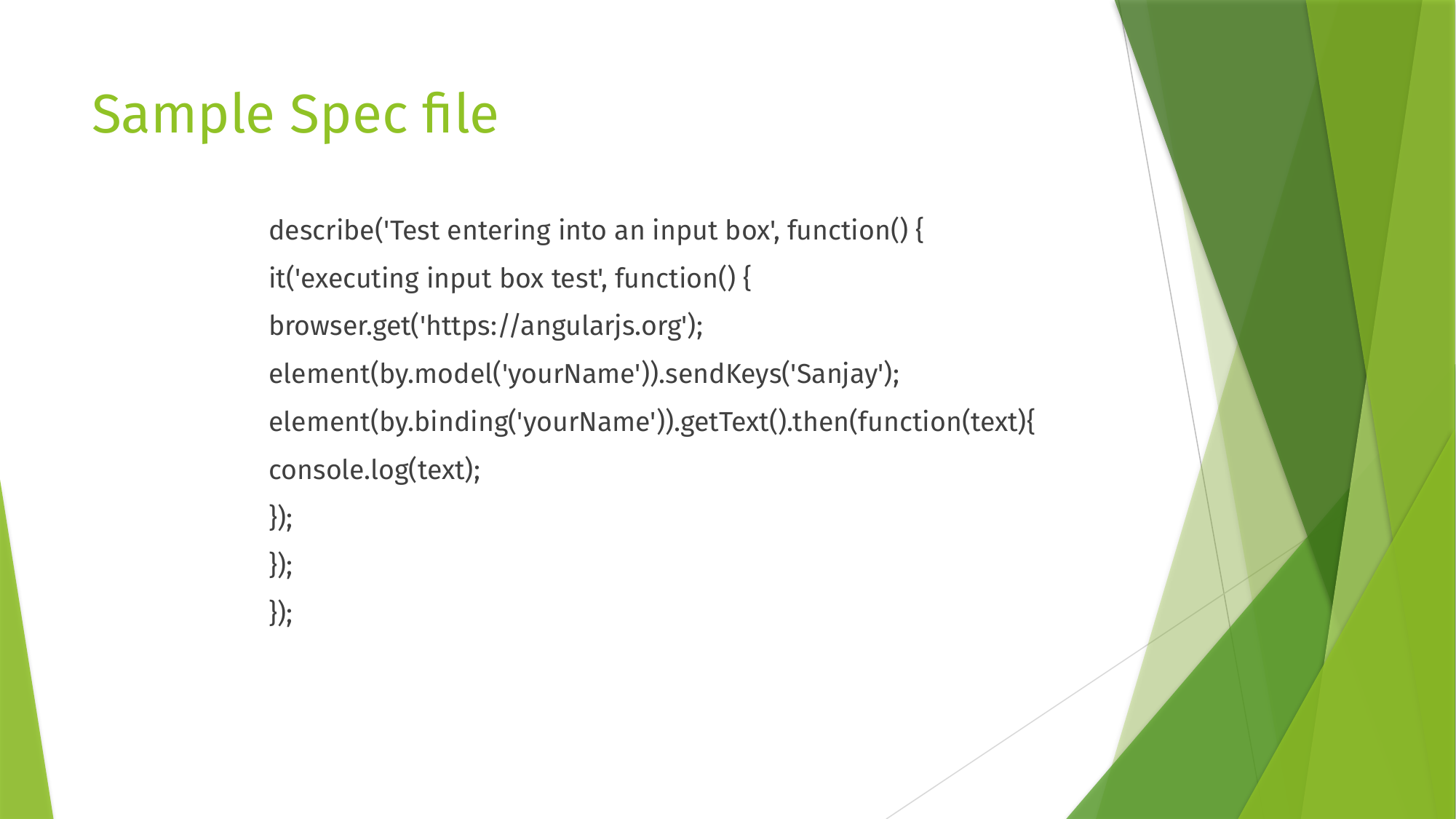

# Sample Spec file
describe('Test entering into an input box', function() {
it('executing input box test', function() {
browser.get('https://angularjs.org');
element(by.model('yourName')).sendKeys('Sanjay');
element(by.binding('yourName')).getText().then(function(text){
console.log(text);
});
});
});